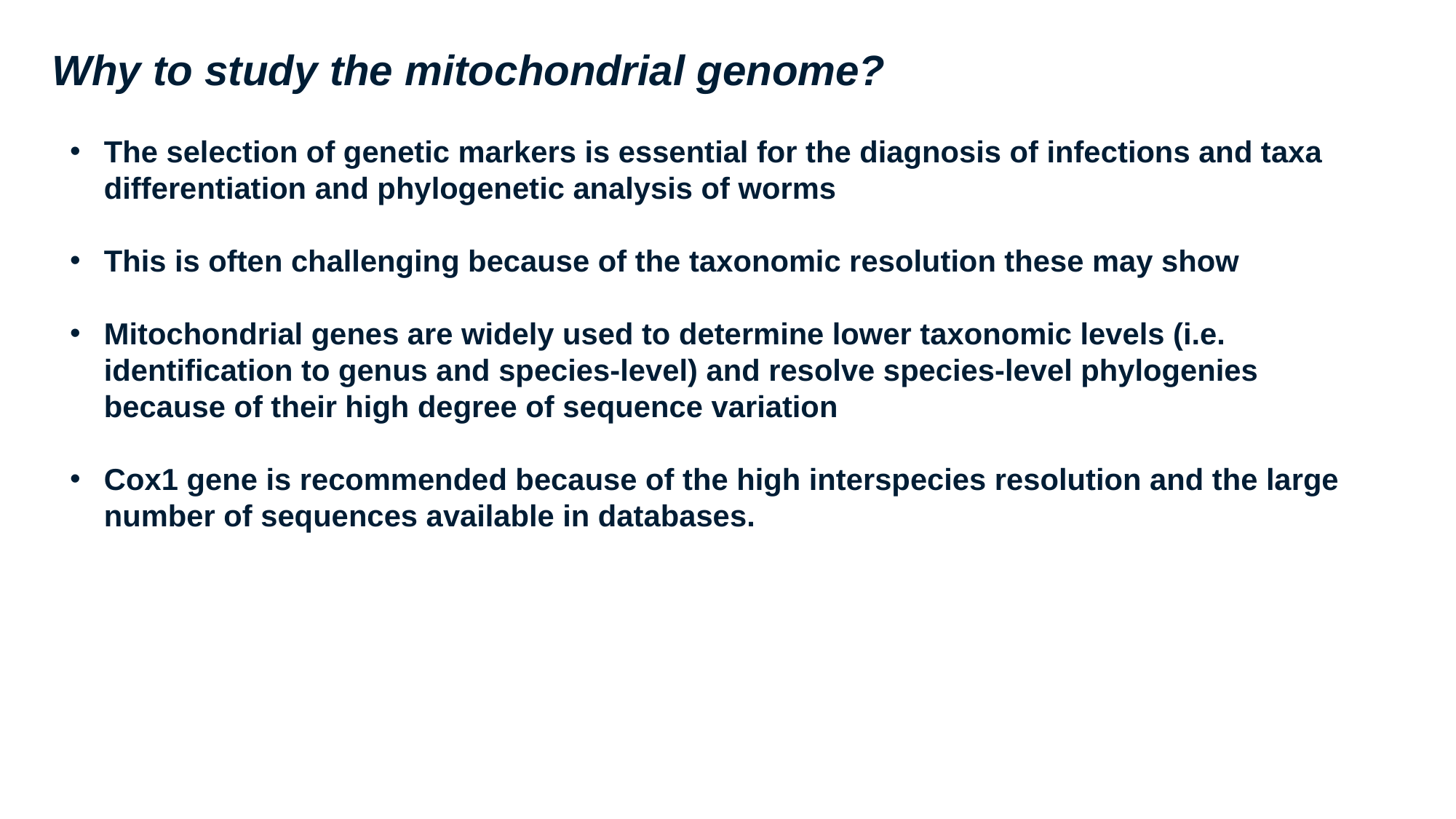

Why to study the mitochondrial genome?
The selection of genetic markers is essential for the diagnosis of infections and taxa differentiation and phylogenetic analysis of worms

This is often challenging because of the taxonomic resolution these may show

Mitochondrial genes are widely used to determine lower taxonomic levels (i.e. identification to genus and species-level) and resolve species-level phylogenies because of their high degree of sequence variation

Cox1 gene is recommended because of the high interspecies resolution and the large number of sequences available in databases.